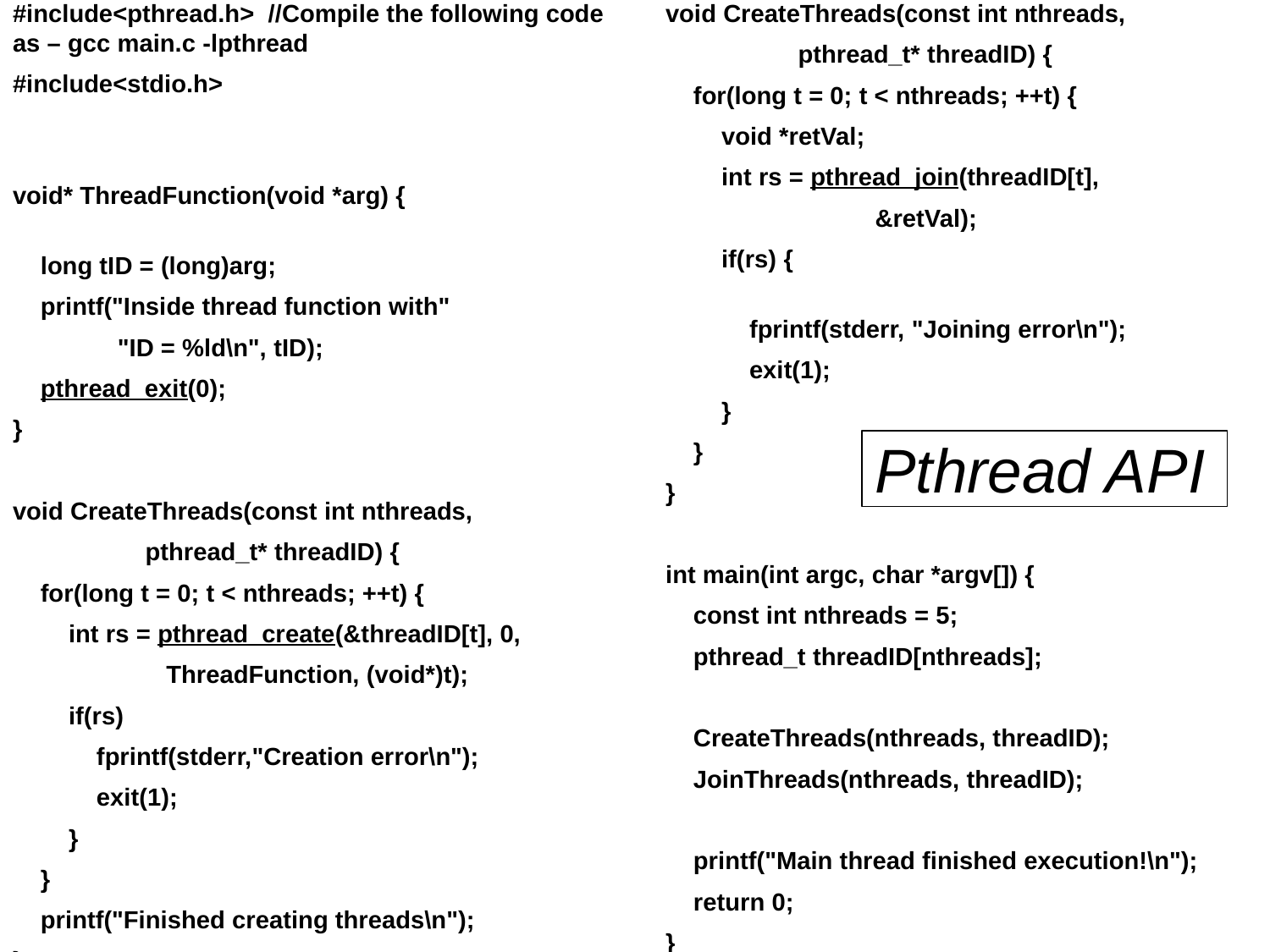

#include<pthread.h>  //Compile the following code as – gcc main.c -lpthread
#include<stdio.h>

void* ThreadFunction(void *arg) {
    long tID = (long)arg;
    printf("Inside thread function with"
               "ID = %ld\n", tID);
    pthread_exit(0);
}

void CreateThreads(const int nthreads,
                   pthread_t* threadID) {
    for(long t = 0; t < nthreads; ++t) {
        int rs = pthread_create(&threadID[t], 0,
                      ThreadFunction, (void*)t);
        if(rs)
            fprintf(stderr,"Creation error\n");
            exit(1);
        }
    }
    printf("Finished creating threads\n");
}
void CreateThreads(const int nthreads,
                   pthread_t* threadID) {
    for(long t = 0; t < nthreads; ++t) {
        void *retVal;
        int rs = pthread_join(threadID[t],
                              &retVal);
        if(rs) {
            fprintf(stderr, "Joining error\n");
            exit(1);
        }
    }
}

int main(int argc, char *argv[]) {
    const int nthreads = 5;
    pthread_t threadID[nthreads];

    CreateThreads(nthreads, threadID);
    JoinThreads(nthreads, threadID);

    printf("Main thread finished execution!\n");
    return 0;
}

# Pthread API